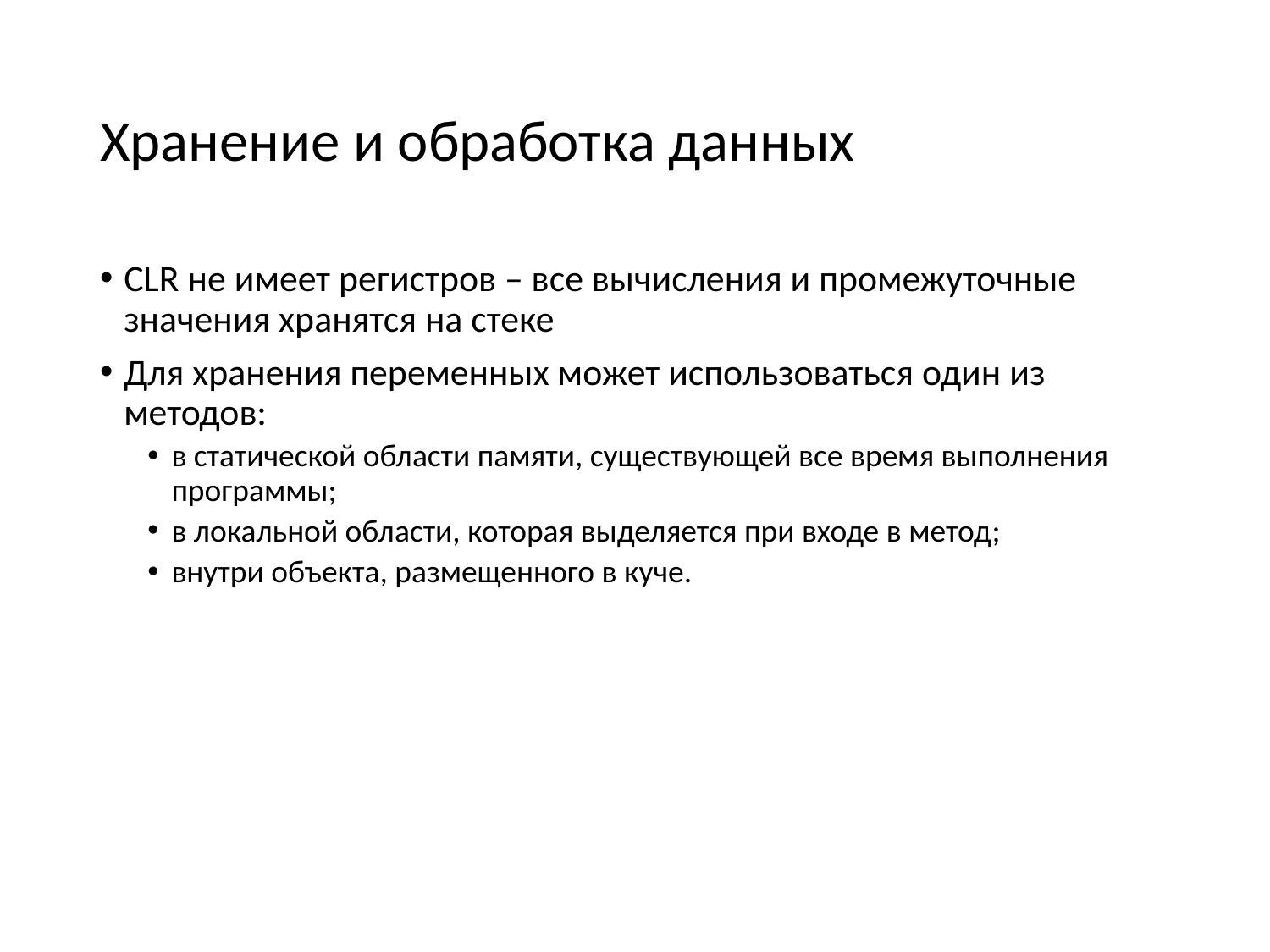

# Хранение и обработка данных
CLR не имеет регистров – все вычисления и промежуточные значения хранятся на стеке
Для хранения переменных может использоваться один из методов:
в статической области памяти, существующей все время выполнения программы;
в локальной области, которая выделяется при входе в метод;
внутри объекта, размещенного в куче.